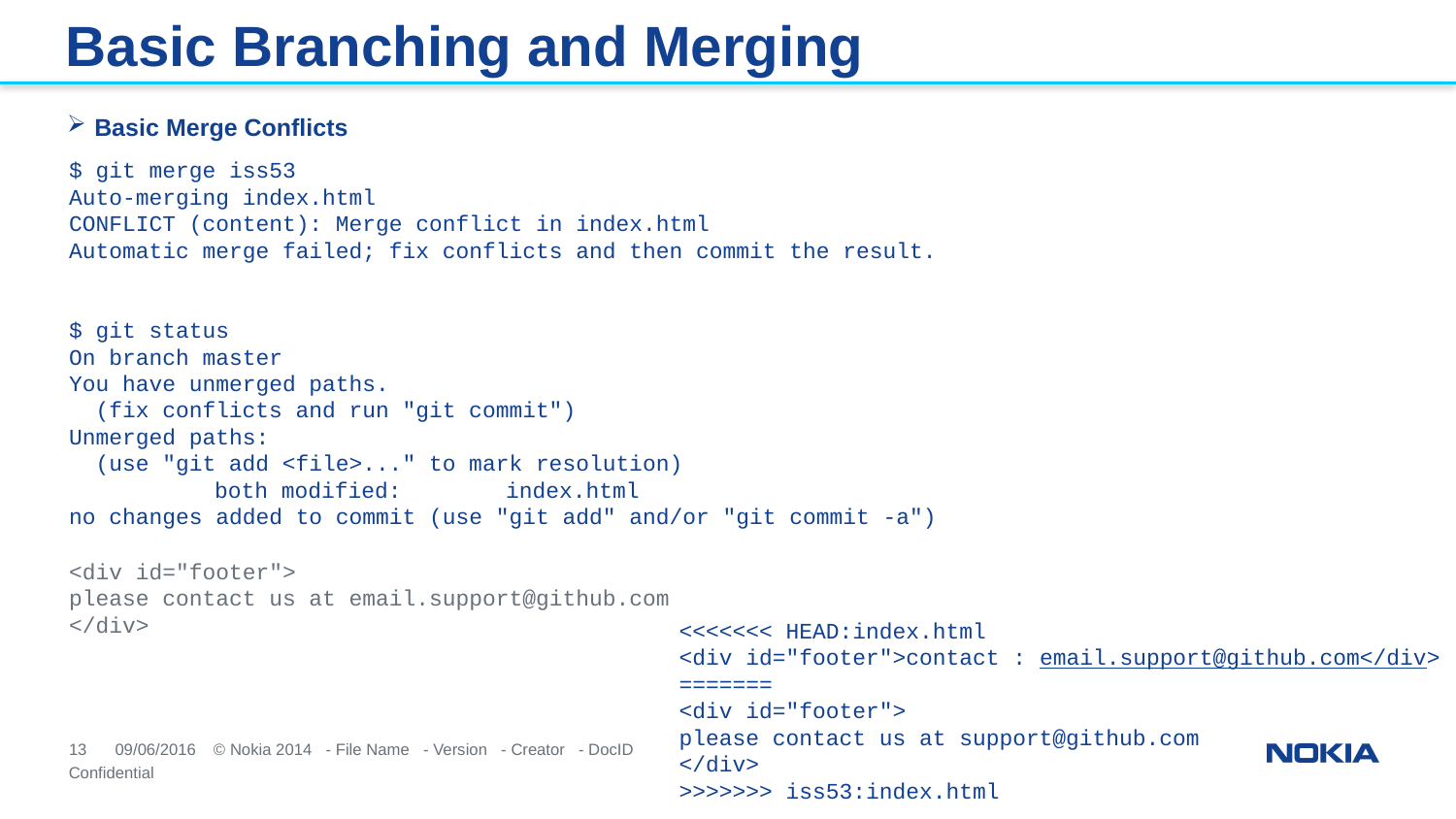

Basic Branching and Merging

Basic Merge Conflicts
$ git merge iss53
Auto-merging index.html
CONFLICT (content): Merge conflict in index.html
Automatic merge failed; fix conflicts and then commit the result.

$ git status
On branch master
You have unmerged paths.
  (fix conflicts and run "git commit")
Unmerged paths:
  (use "git add <file>..." to mark resolution)
	both modified: 	index.html
no changes added to commit (use "git add" and/or "git commit -a")
<div id="footer">
please contact us at email.support@github.com
</div>
<<<<<<< HEAD:index.html
<div id="footer">contact : email.support@github.com</div>
=======
<div id="footer">
please contact us at support@github.com
</div>
>>>>>>> iss53:index.html